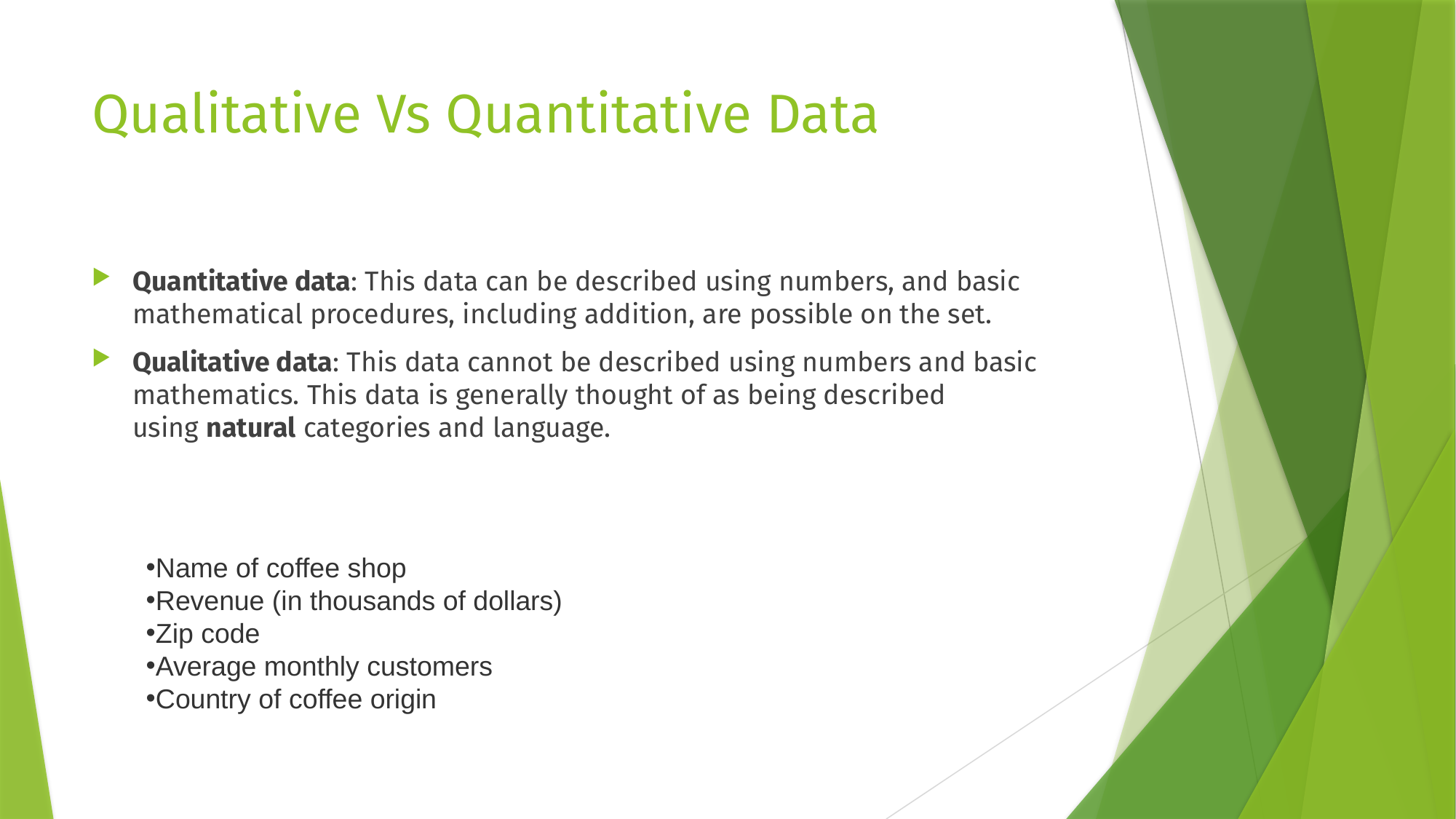

# Qualitative Vs Quantitative Data
Quantitative data: This data can be described using numbers, and basic mathematical procedures, including addition, are possible on the set.
Qualitative data: This data cannot be described using numbers and basic mathematics. This data is generally thought of as being described using natural categories and language.

Name of coffee shop
Revenue (in thousands of dollars)
Zip code
Average monthly customers
Country of coffee origin